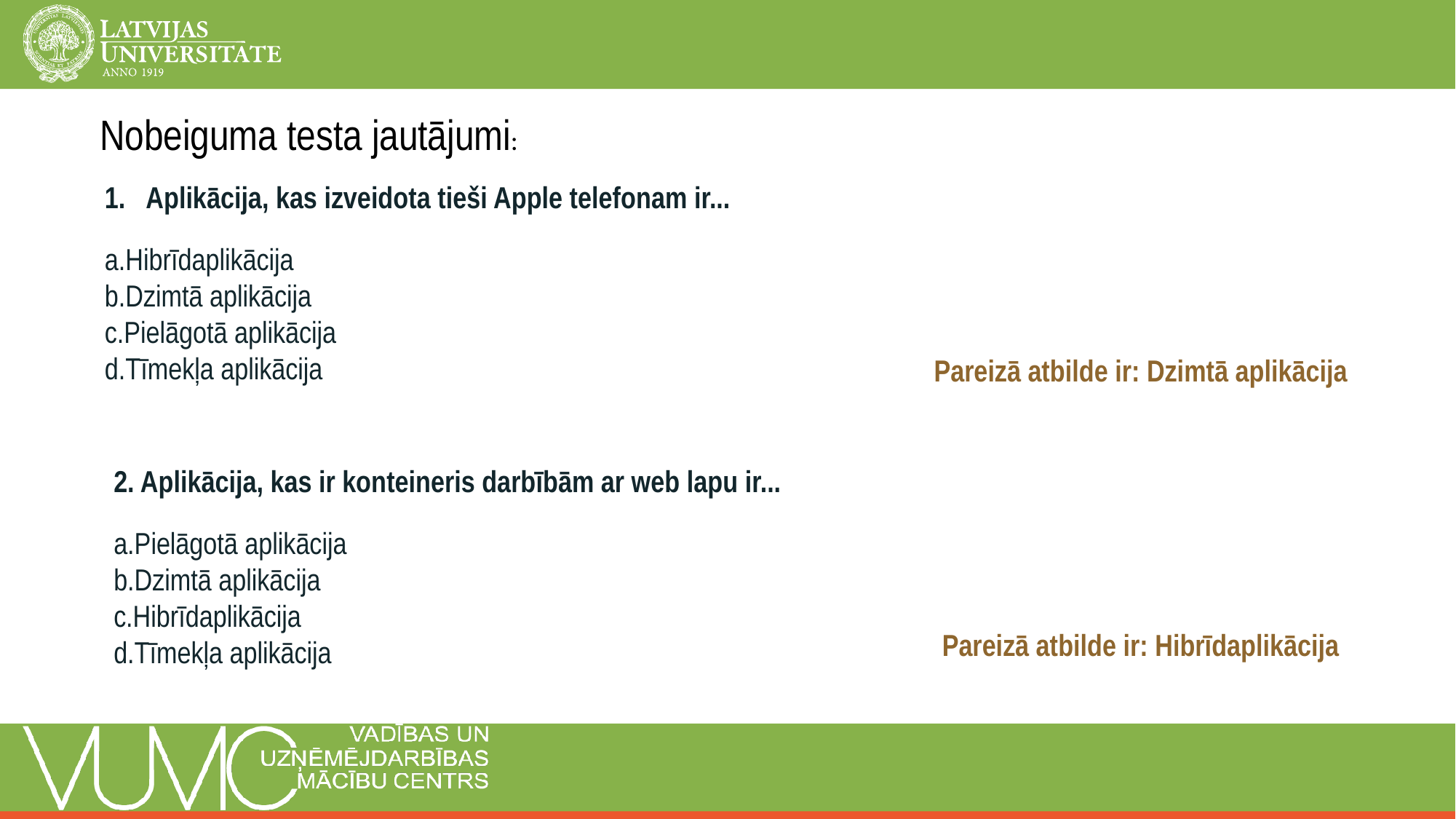

Nobeiguma testa jautājumi:
Aplikācija, kas izveidota tieši Apple telefonam ir...

a.Hibrīdaplikācija
b.Dzimtā aplikācija
c.Pielāgotā aplikācija
d.Tīmekļa aplikācija
Pareizā atbilde ir: Dzimtā aplikācija
2. Aplikācija, kas ir konteineris darbībām ar web lapu ir...

a.Pielāgotā aplikācija
b.Dzimtā aplikācija
c.Hibrīdaplikācija
d.Tīmekļa aplikācija
Pareizā atbilde ir: Hibrīdaplikācija